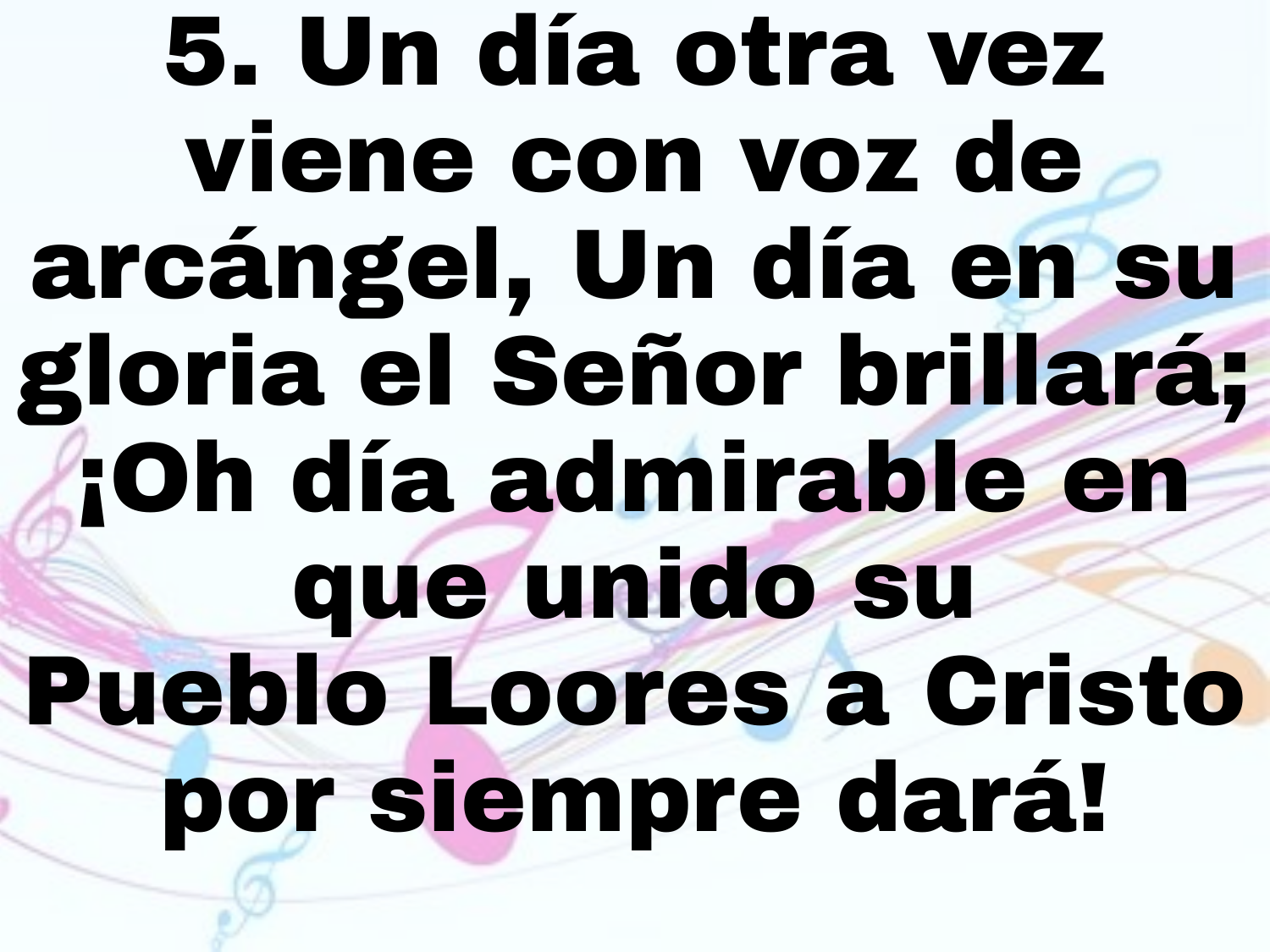

5. Un día otra vez viene con voz de
arcángel, Un día en su gloria el Señor brillará;
¡Oh día admirable en que unido su
Pueblo Loores a Cristo por siempre dará!